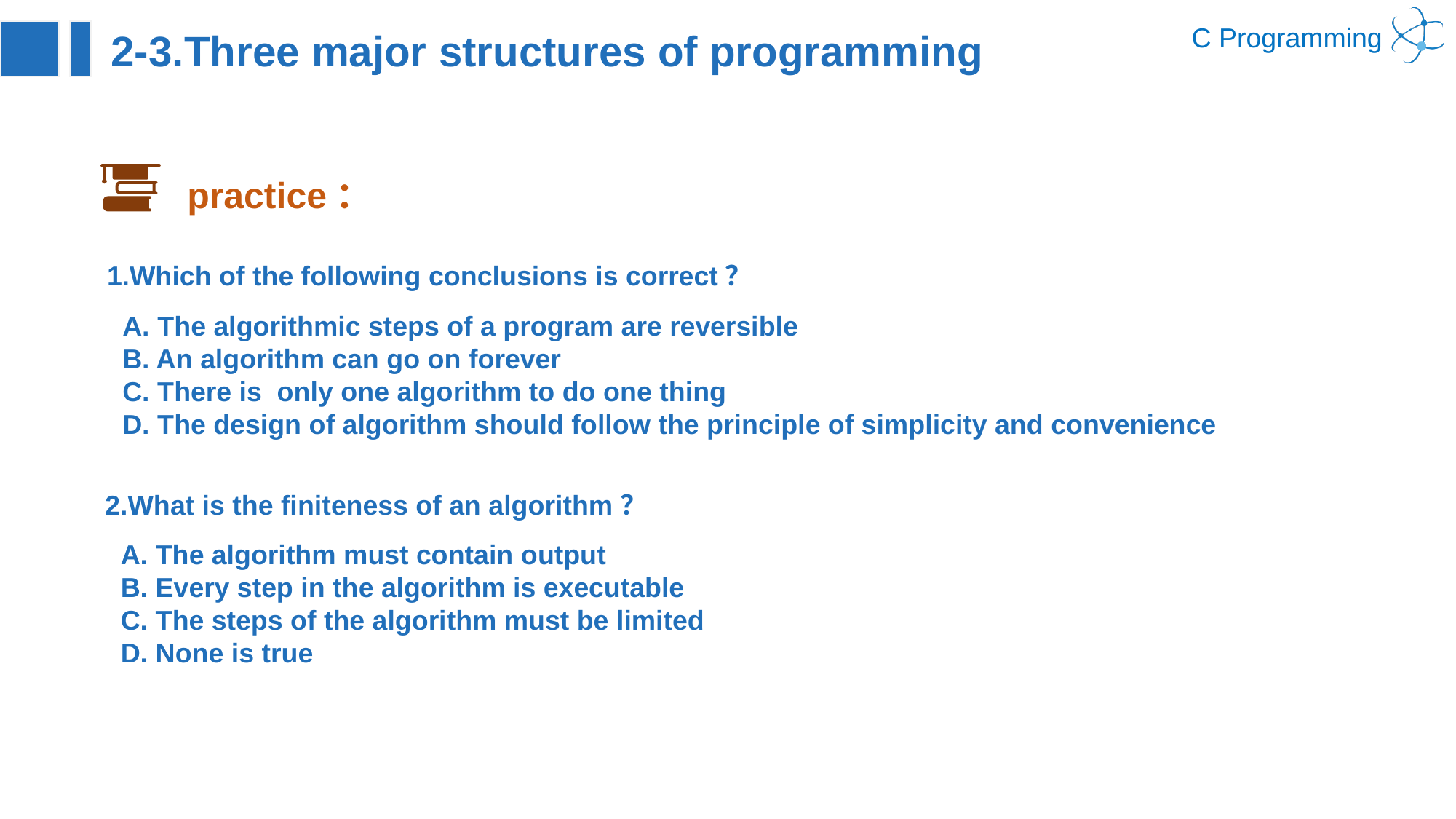

2-3.Three major structures of programming

practice：

1.Which of the following conclusions is correct？
A. The algorithmic steps of a program are reversible
B. An algorithm can go on forever
C. There is  only one algorithm to do one thing
D. The design of algorithm should follow the principle of simplicity and convenience
2.What is the finiteness of an algorithm？
A. The algorithm must contain output
B. Every step in the algorithm is executable
C. The steps of the algorithm must be limited
D. None is true